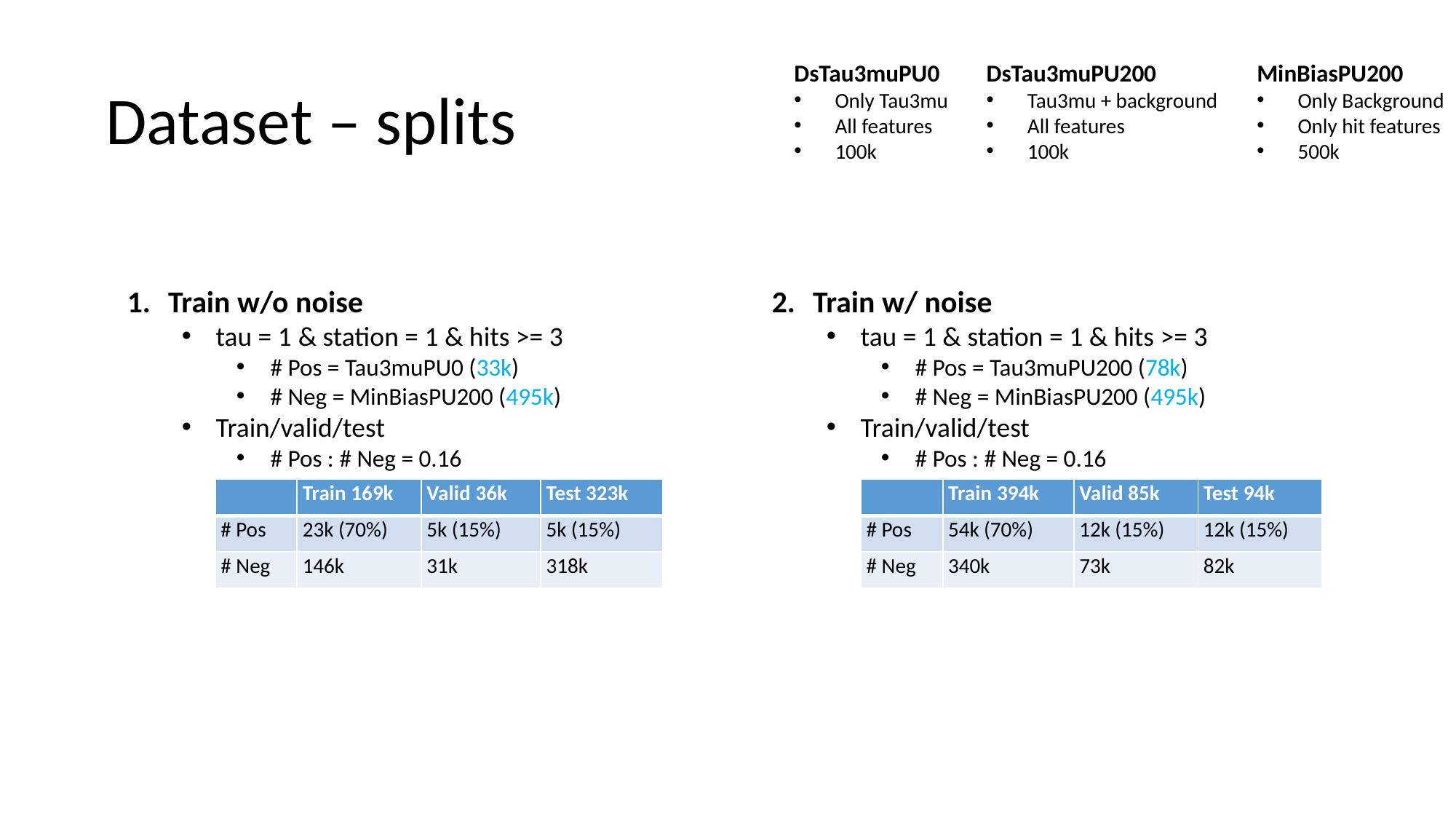

# Dataset – splits
DsTau3muPU0
Only Tau3mu
All features
100k
DsTau3muPU200
Tau3mu + background
All features
100k
MinBiasPU200
Only Background
Only hit features
500k
Train w/o noise
tau = 1 & station = 1 & hits >= 3
# Pos = Tau3muPU0 (33k)
# Neg = MinBiasPU200 (495k)
Train/valid/test
# Pos : # Neg = 0.16
Train w/ noise
tau = 1 & station = 1 & hits >= 3
# Pos = Tau3muPU200 (78k)
# Neg = MinBiasPU200 (495k)
Train/valid/test
# Pos : # Neg = 0.16
|  | Train 169k | Valid 36k | Test 323k |
| --- | --- | --- | --- |
| # Pos | 23k (70%) | 5k (15%) | 5k (15%) |
| # Neg | 146k | 31k | 318k |
|  | Train 394k | Valid 85k | Test 94k |
| --- | --- | --- | --- |
| # Pos | 54k (70%) | 12k (15%) | 12k (15%) |
| # Neg | 340k | 73k | 82k |